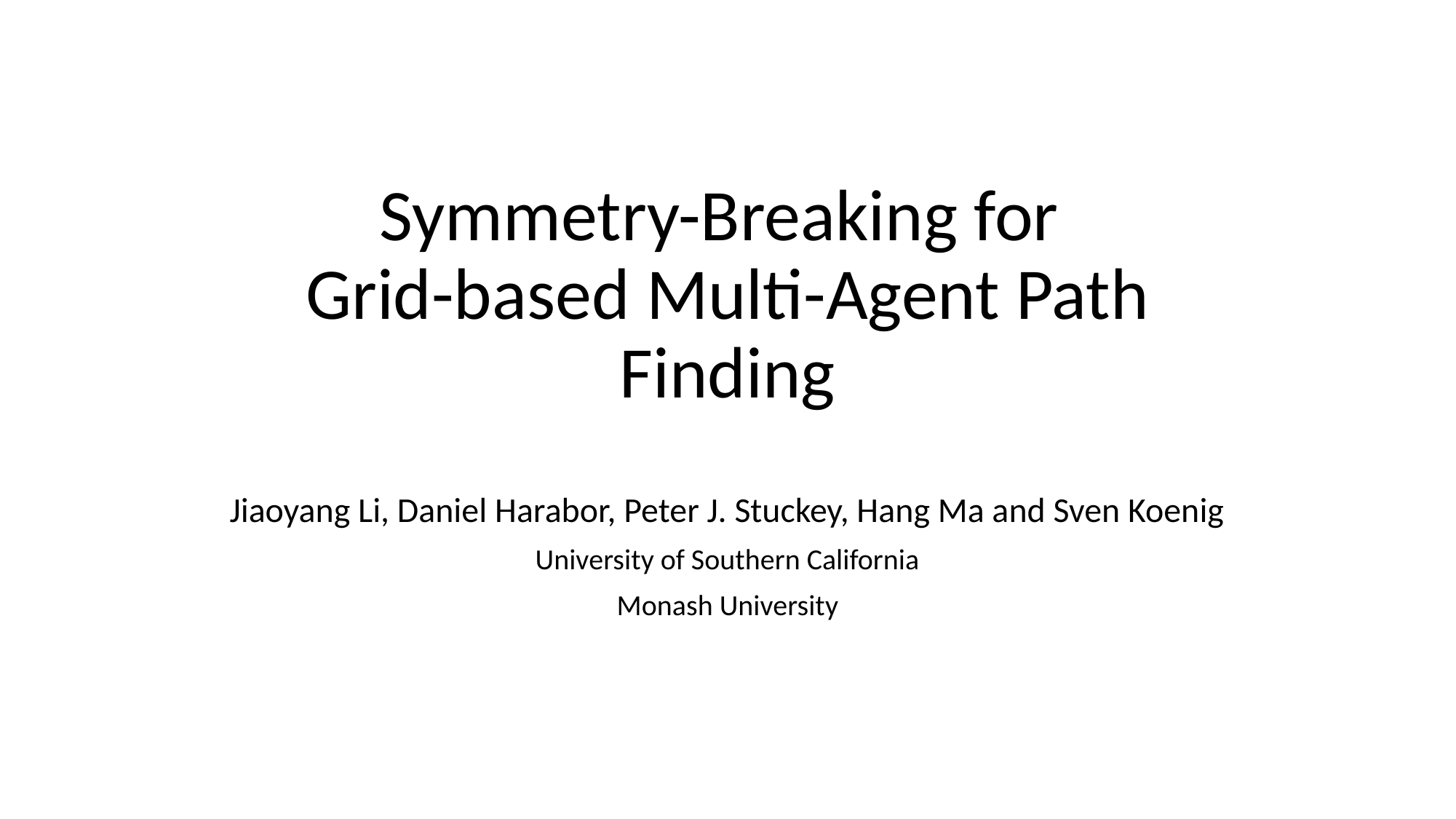

# Symmetry-Breaking for Grid-based Multi-Agent Path Finding

Jiaoyang Li, Daniel Harabor, Peter J. Stuckey, Hang Ma and Sven Koenig
University of Southern California
Monash University